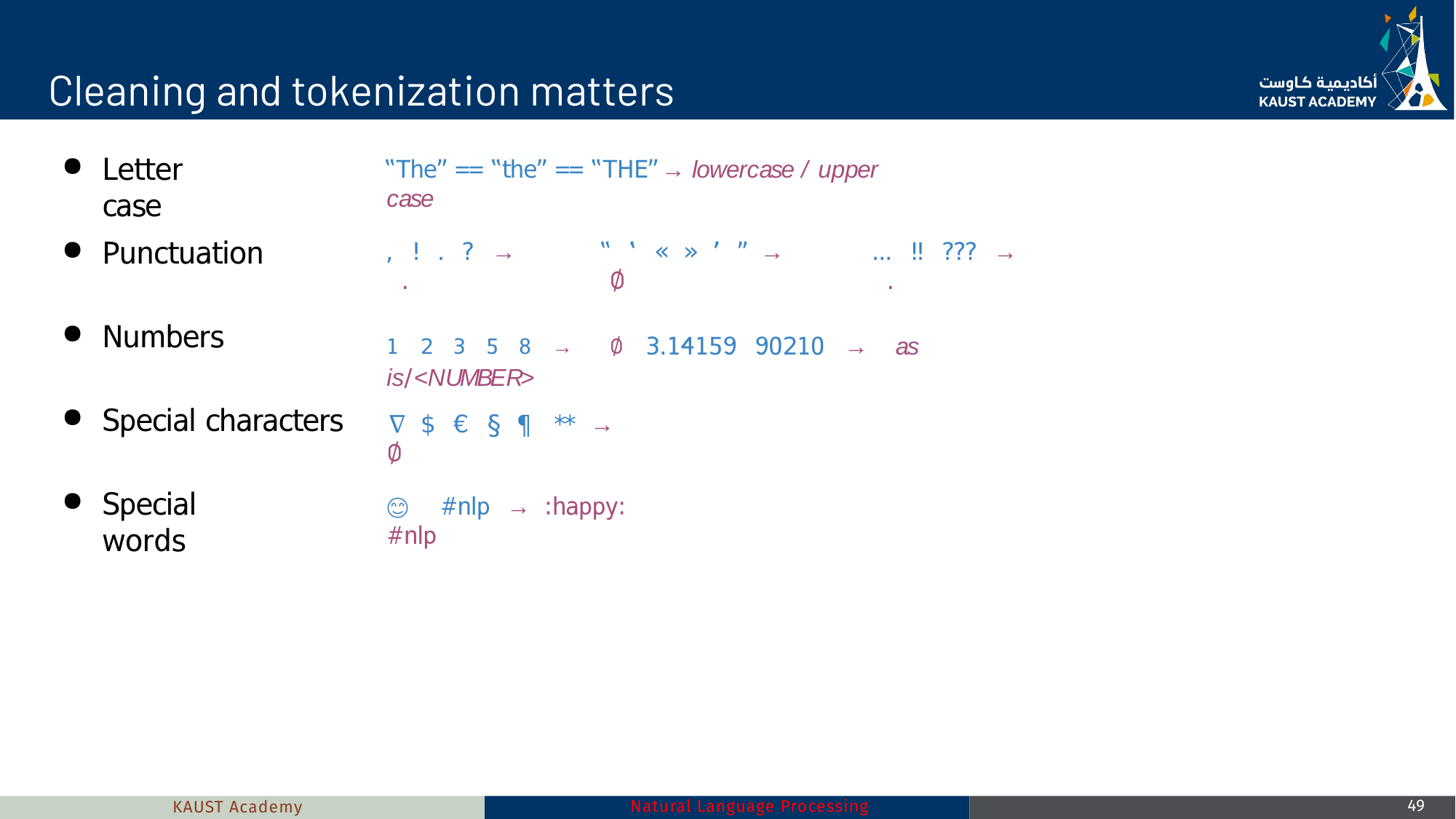

# Cleaning and tokenization matters
Letter case
“The” == “the” == “THE”	→ lowercase / upper case
Punctuation
,	!	.	?	→   .
“	‘	«	»	’	” →  ∅
…	!!	???	→   .
Numbers
1	2	3	5	8	→ ∅	3.14159	90210	→ as is/<NUMBER>
Special characters
∇	$	€	§	¶	** → ∅
Special words
😊	#nlp	→  :happy:	#nlp